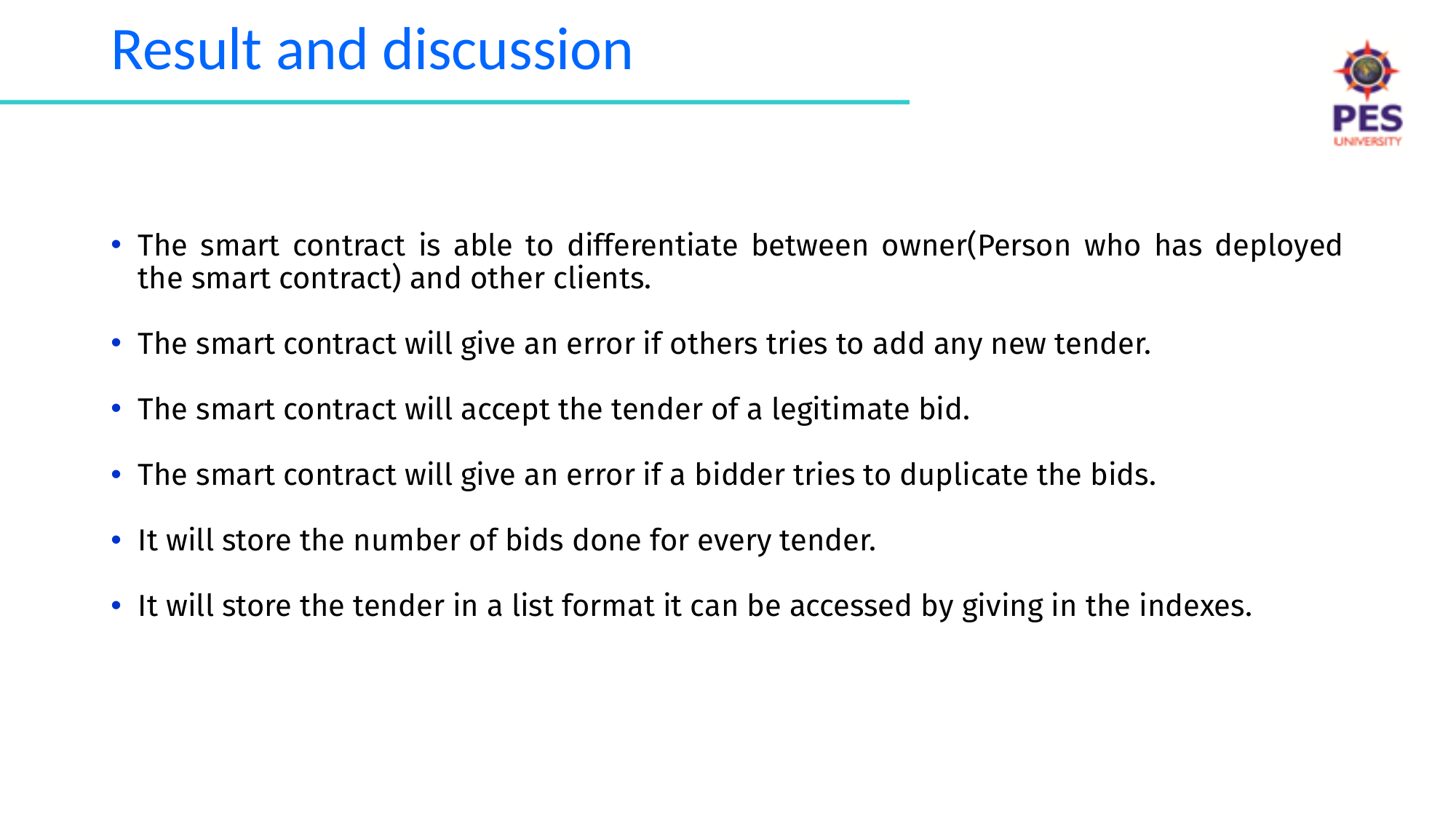

# Result and discussion

The smart contract is able to differentiate between owner(Person who has deployed the smart contract) and other clients.

The smart contract will give an error if others tries to add any new tender.

The smart contract will accept the tender of a legitimate bid.

The smart contract will give an error if a bidder tries to duplicate the bids.

It will store the number of bids done for every tender.

It will store the tender in a list format it can be accessed by giving in the indexes.